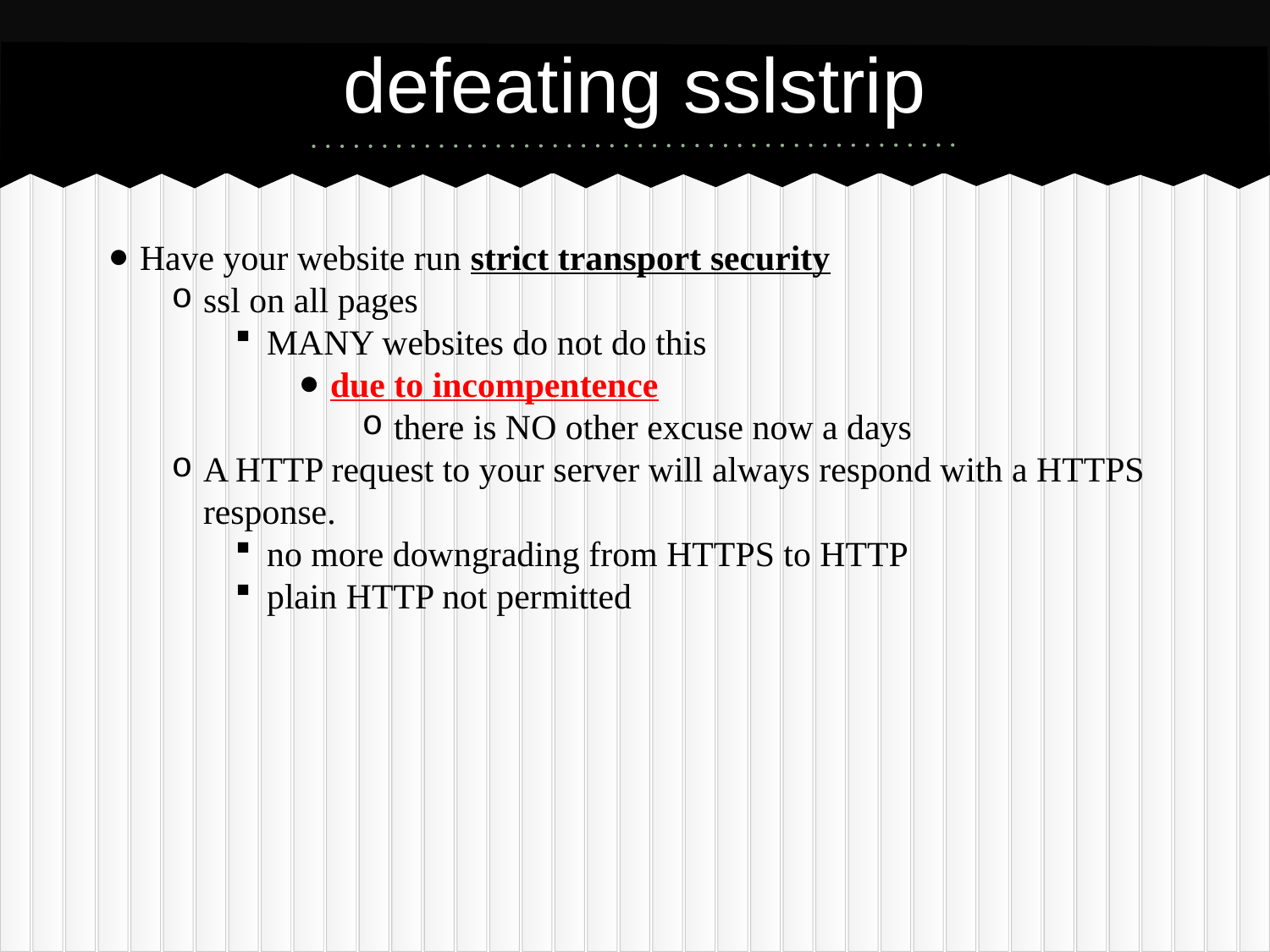

# defeating sslstrip
Have your website run strict transport security
ssl on all pages
MANY websites do not do this
due to incompentence
there is NO other excuse now a days
A HTTP request to your server will always respond with a HTTPS response.
no more downgrading from HTTPS to HTTP
plain HTTP not permitted